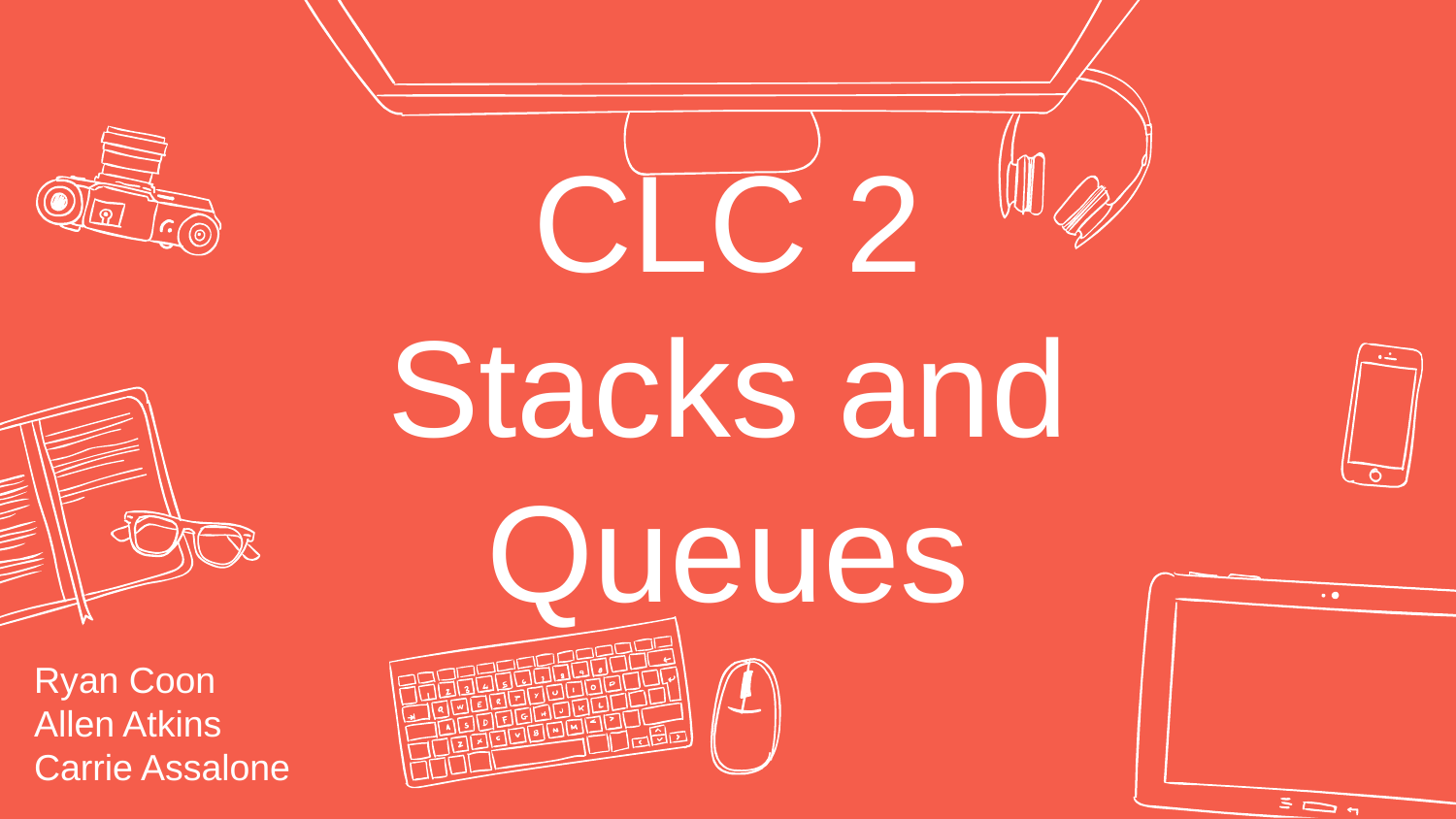

# CLC 2 Stacks and Queues
Ryan Coon
Allen Atkins
Carrie Assalone